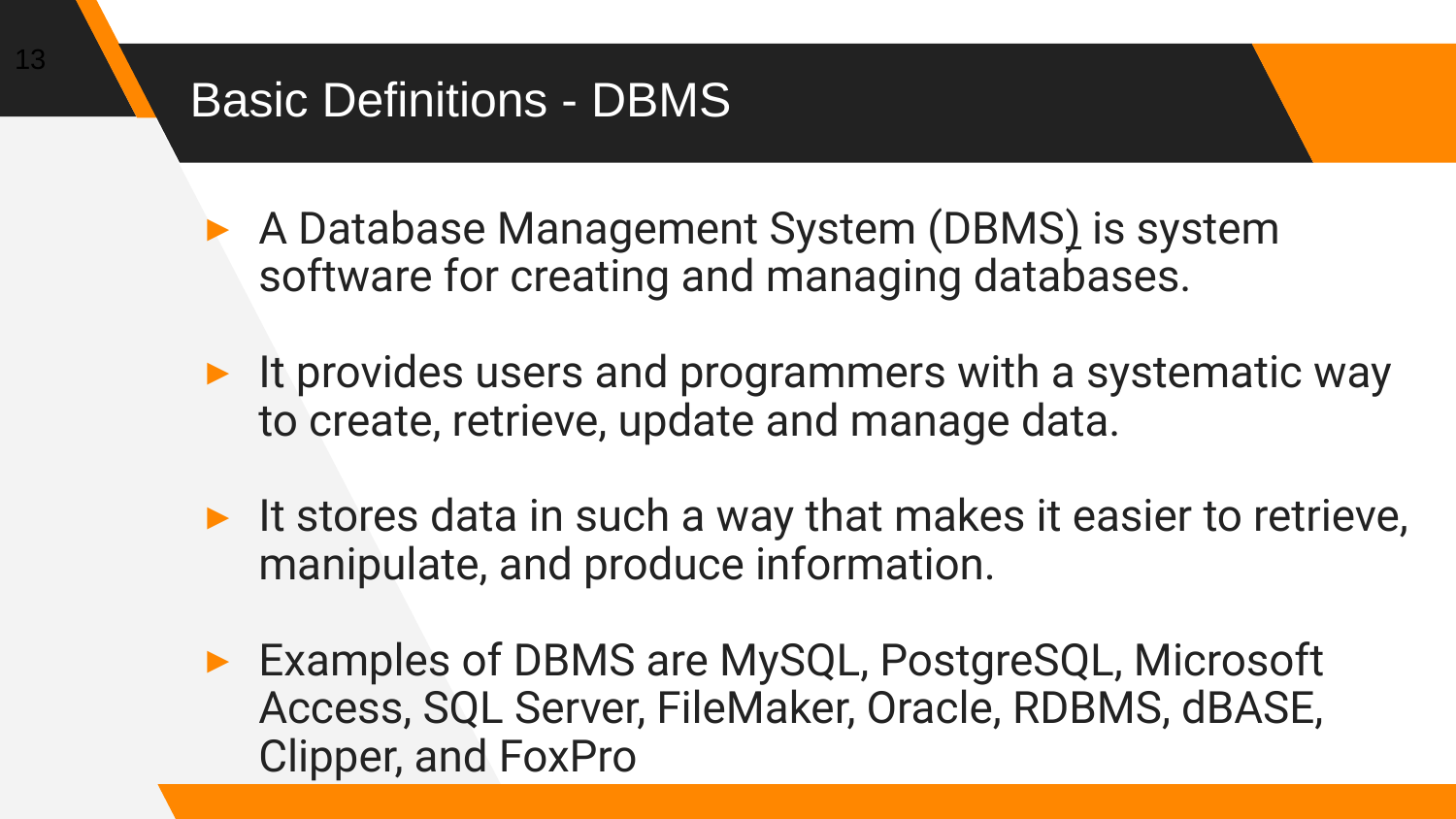

13
# Basic Definitions - DBMS
A Database Management System (DBMS) is system software for creating and managing databases.

It provides users and programmers with a systematic way to create, retrieve, update and manage data.

It stores data in such a way that makes it easier to retrieve, manipulate, and produce information.

Examples of DBMS are MySQL, PostgreSQL, Microsoft Access, SQL Server, FileMaker, Oracle, RDBMS, dBASE, Clipper, and FoxPro